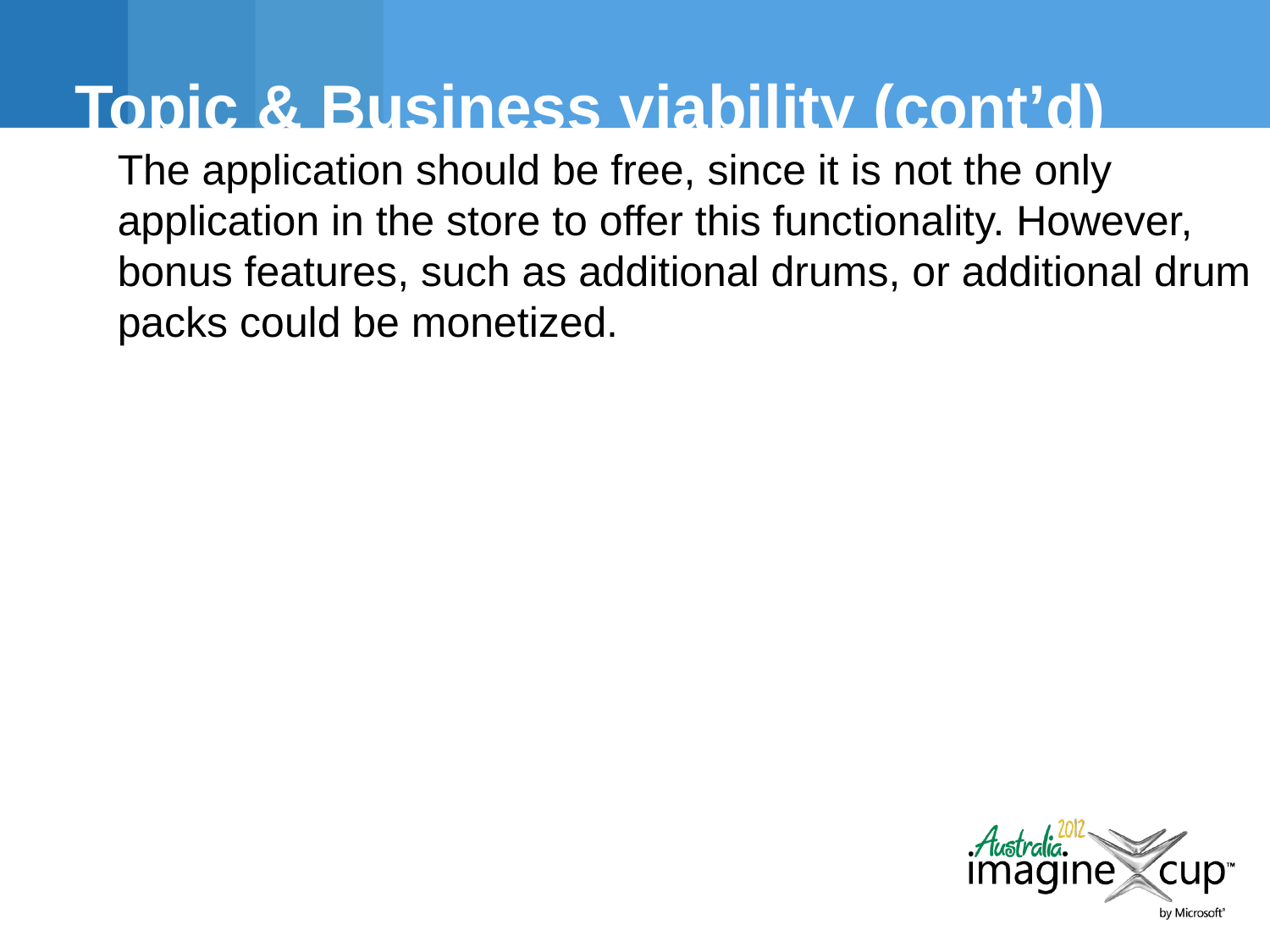

Topic & Business viability (cont’d)
The application should be free, since it is not the only application in the store to offer this functionality. However, bonus features, such as additional drums, or additional drum packs could be monetized.